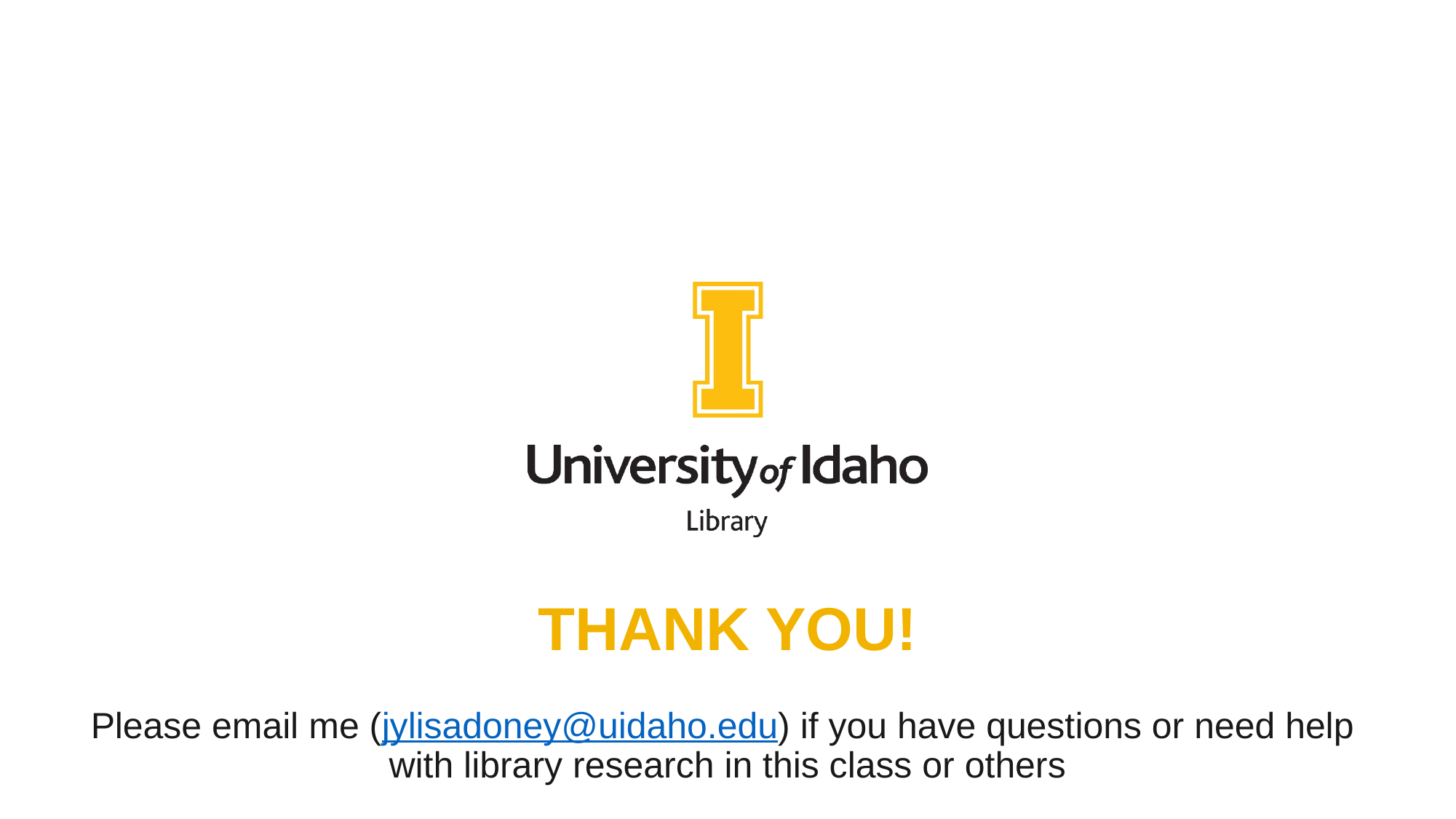

# Thank you!
Please email me (jylisadoney@uidaho.edu) if you have questions or need help
with library research in this class or others